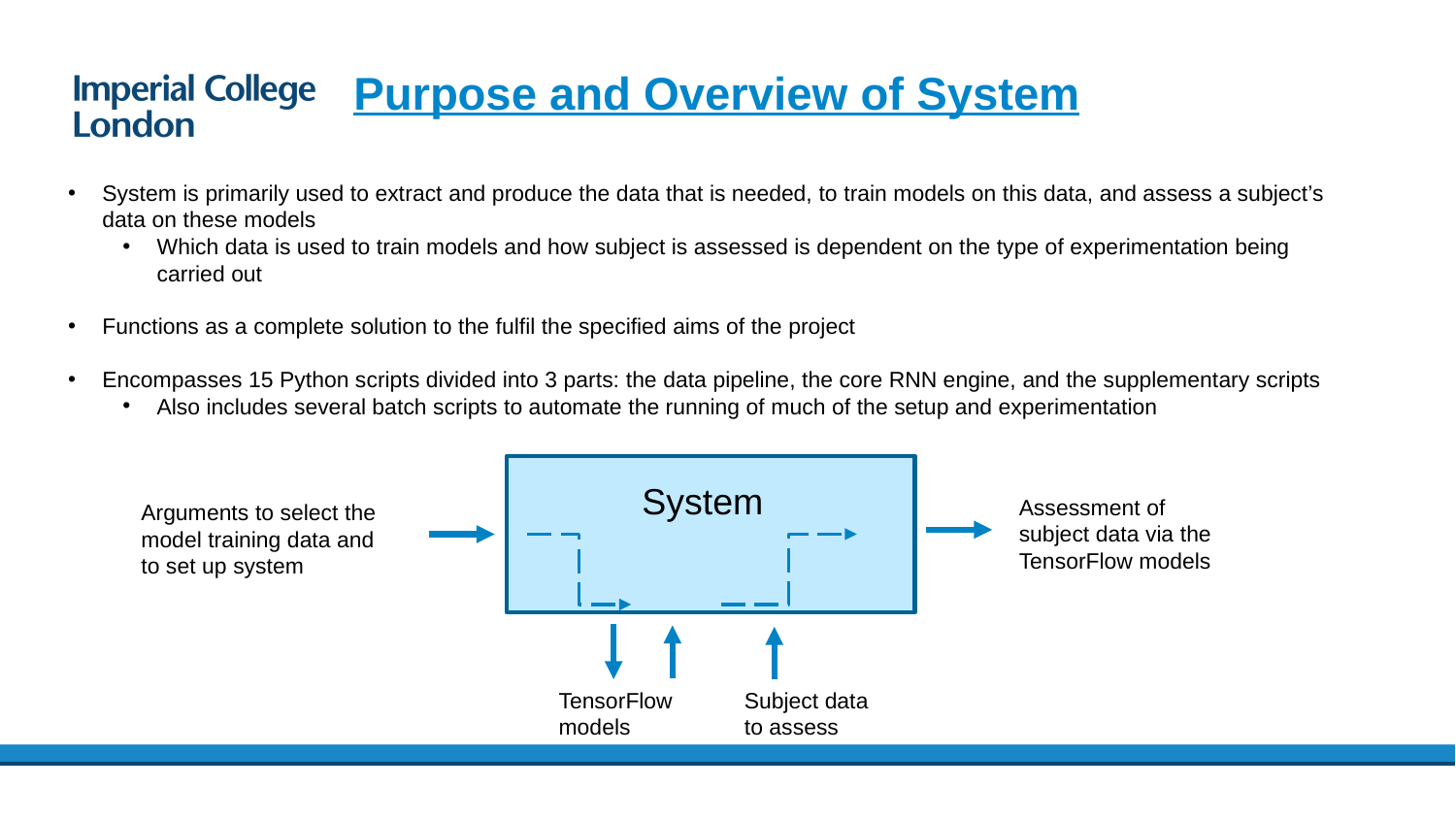

# Purpose and Overview of System
System is primarily used to extract and produce the data that is needed, to train models on this data, and assess a subject’s data on these models
Which data is used to train models and how subject is assessed is dependent on the type of experimentation being carried out

Functions as a complete solution to the fulfil the specified aims of the project

Encompasses 15 Python scripts divided into 3 parts: the data pipeline, the core RNN engine, and the supplementary scripts
Also includes several batch scripts to automate the running of much of the setup and experimentation

System
Assessment of subject data via the TensorFlow models
Arguments to select the model training data and to set up system
TensorFlow models
Subject data to assess